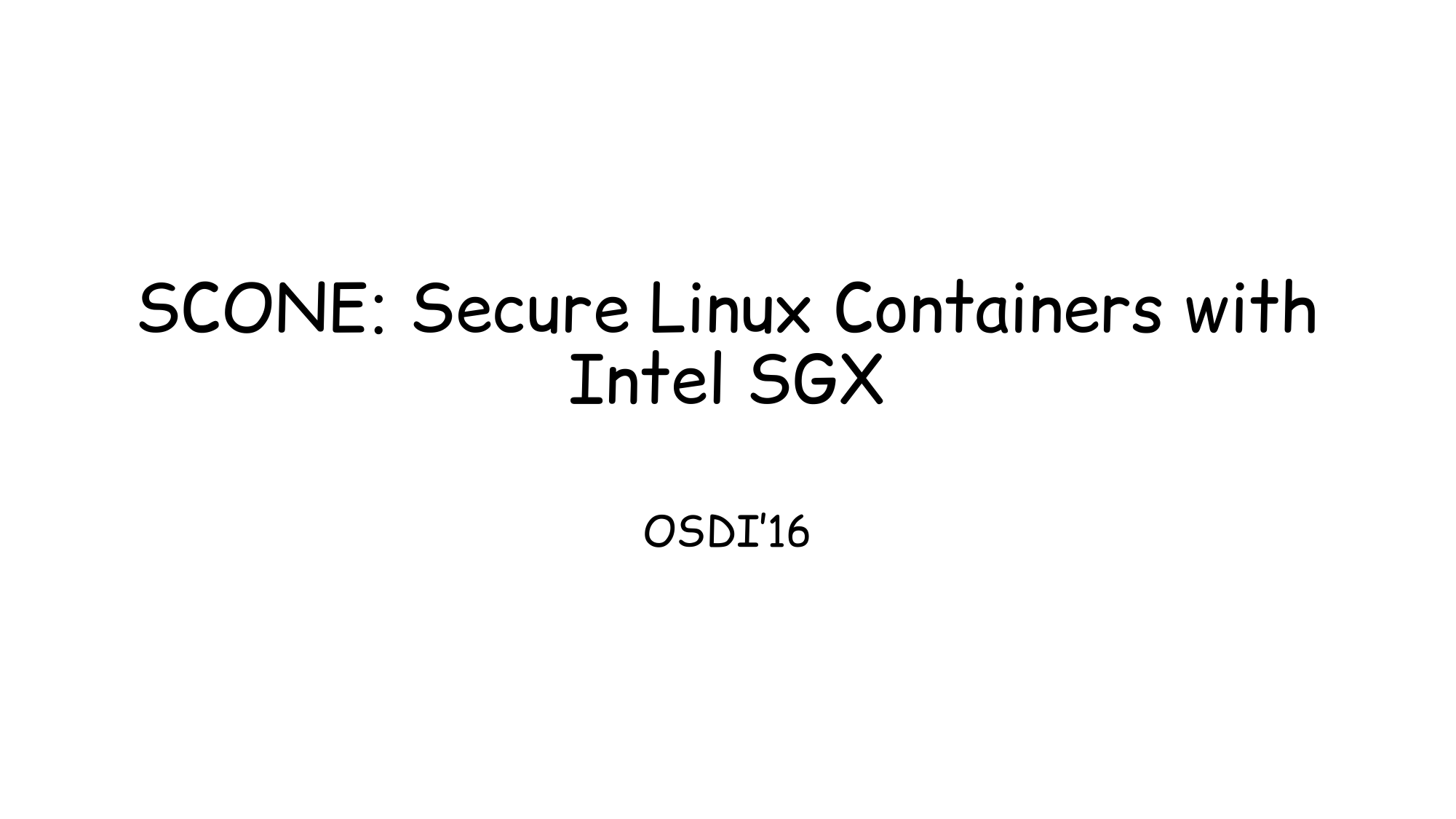

# SCONE: Secure Linux Containers with Intel SGX
OSDI’16